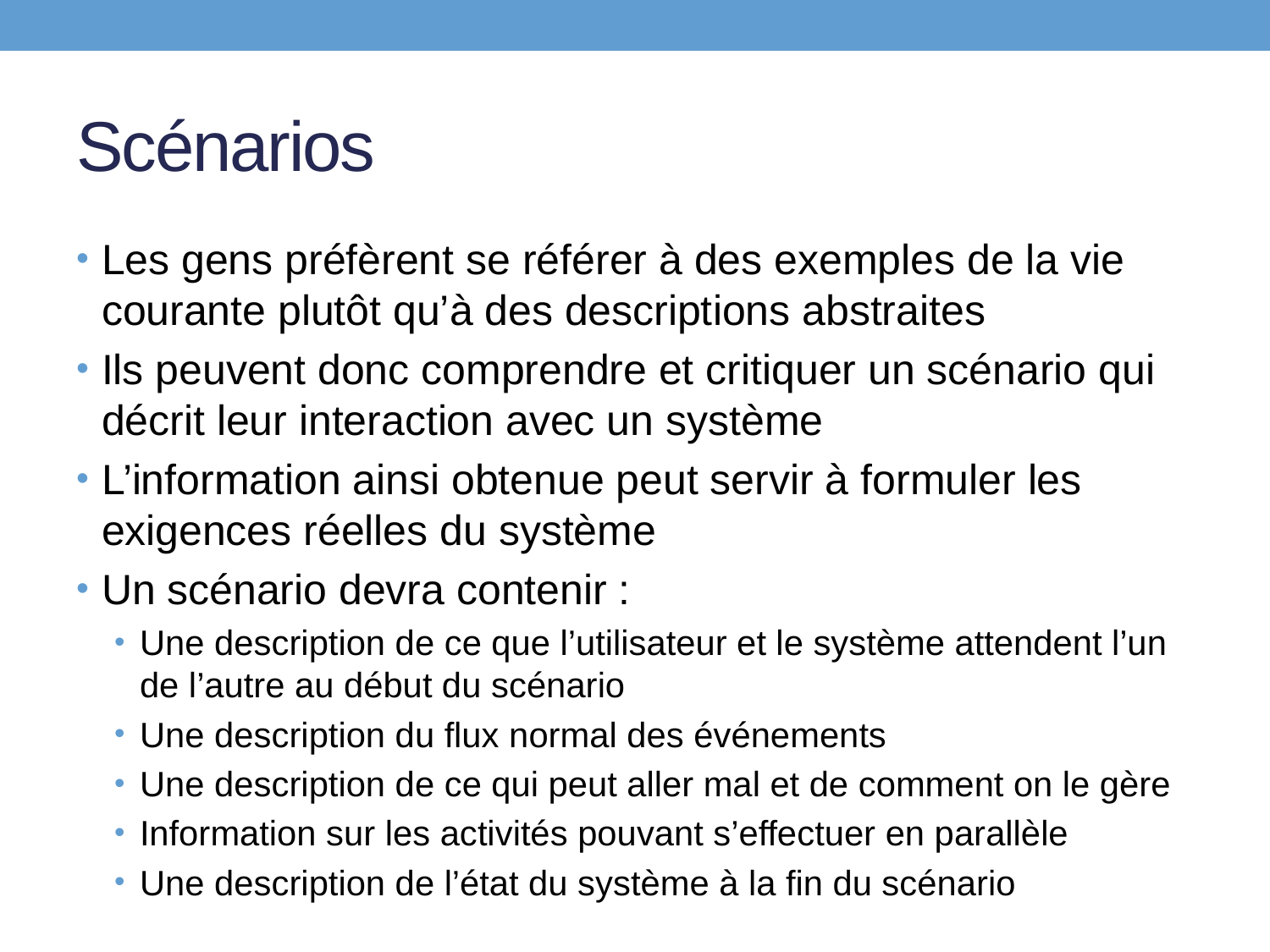

# Scénarios
Les gens préfèrent se référer à des exemples de la vie courante plutôt qu’à des descriptions abstraites
Ils peuvent donc comprendre et critiquer un scénario qui décrit leur interaction avec un système
L’information ainsi obtenue peut servir à formuler les exigences réelles du système
Un scénario devra contenir :
Une description de ce que l’utilisateur et le système attendent l’un de l’autre au début du scénario
Une description du flux normal des événements
Une description de ce qui peut aller mal et de comment on le gère
Information sur les activités pouvant s’effectuer en parallèle
Une description de l’état du système à la fin du scénario